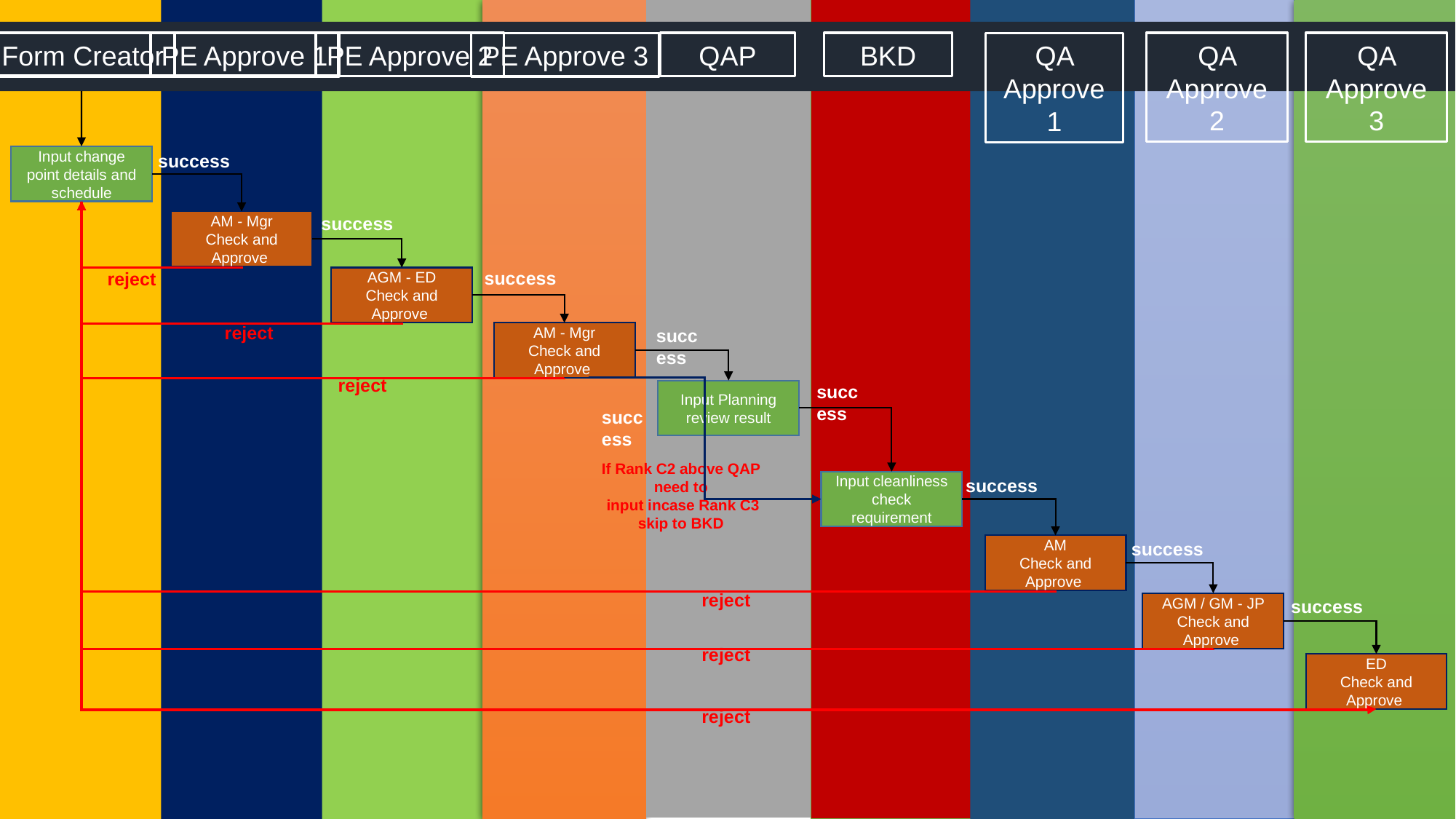

Form Creator
PE Approve 1
PE Approve 2
QAP
BKD
QA Approve 2
QA Approve 3
PE Approve 3
QA Approve 1
success
Input change point details and schedule
success
AM - Mgr
Check and Approve
success
reject
AGM - ED
Check and Approve
reject
success
AM - Mgr
Check and Approve
reject
success
Input Planning review result
success
If Rank C2 above QAP need to
 input incase Rank C3 skip to BKD
success
Input cleanliness check requirement
success
AM
Check and Approve
reject
success
AGM / GM - JP
Check and Approve
reject
ED
Check and Approve
reject